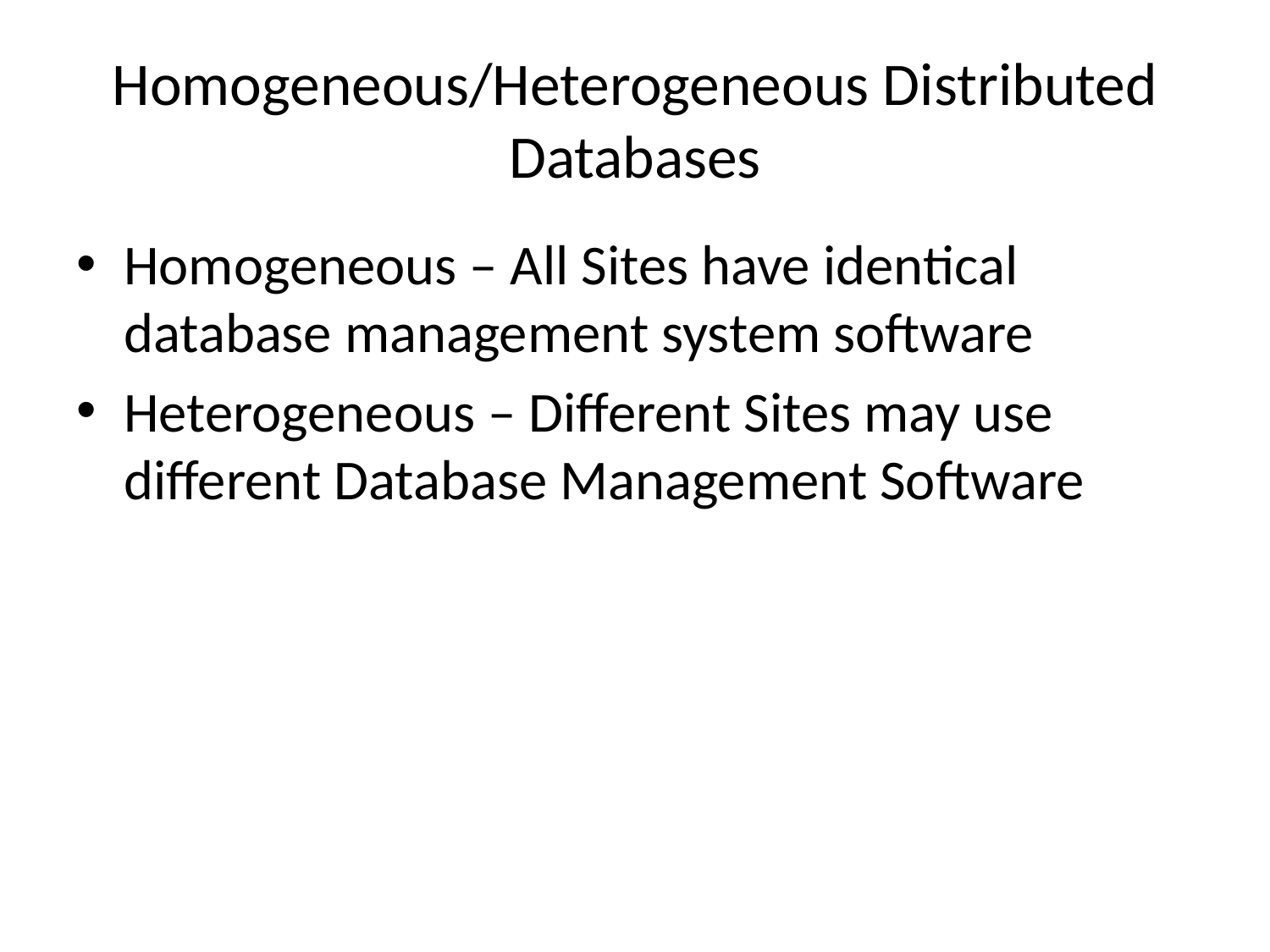

# Homogeneous/Heterogeneous Distributed Databases
Homogeneous – All Sites have identical database management system software
Heterogeneous – Different Sites may use different Database Management Software